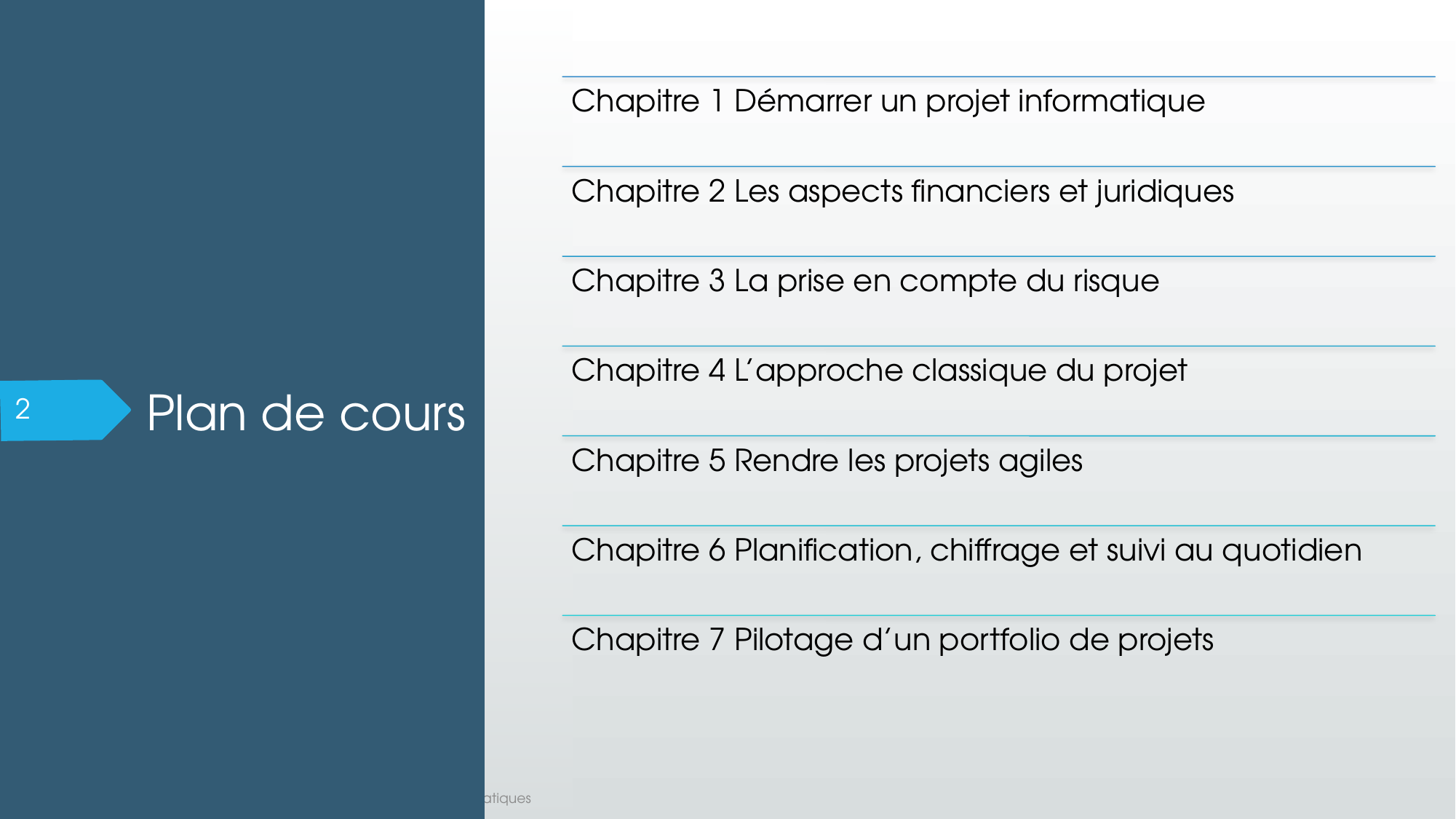

Chapitre 1 Démarrer un projet informatique
Chapitre 2 Les aspects financiers et juridiques
Chapitre 3 La prise en compte du risque
Chapitre 4 L’approche classique du projet
Chapitre 5 Rendre les projets agiles
Chapitre 6 Planification, chiffrage et suivi au quotidien
Chapitre 7 Pilotage d’un portfolio de projets
# Plan de cours

2